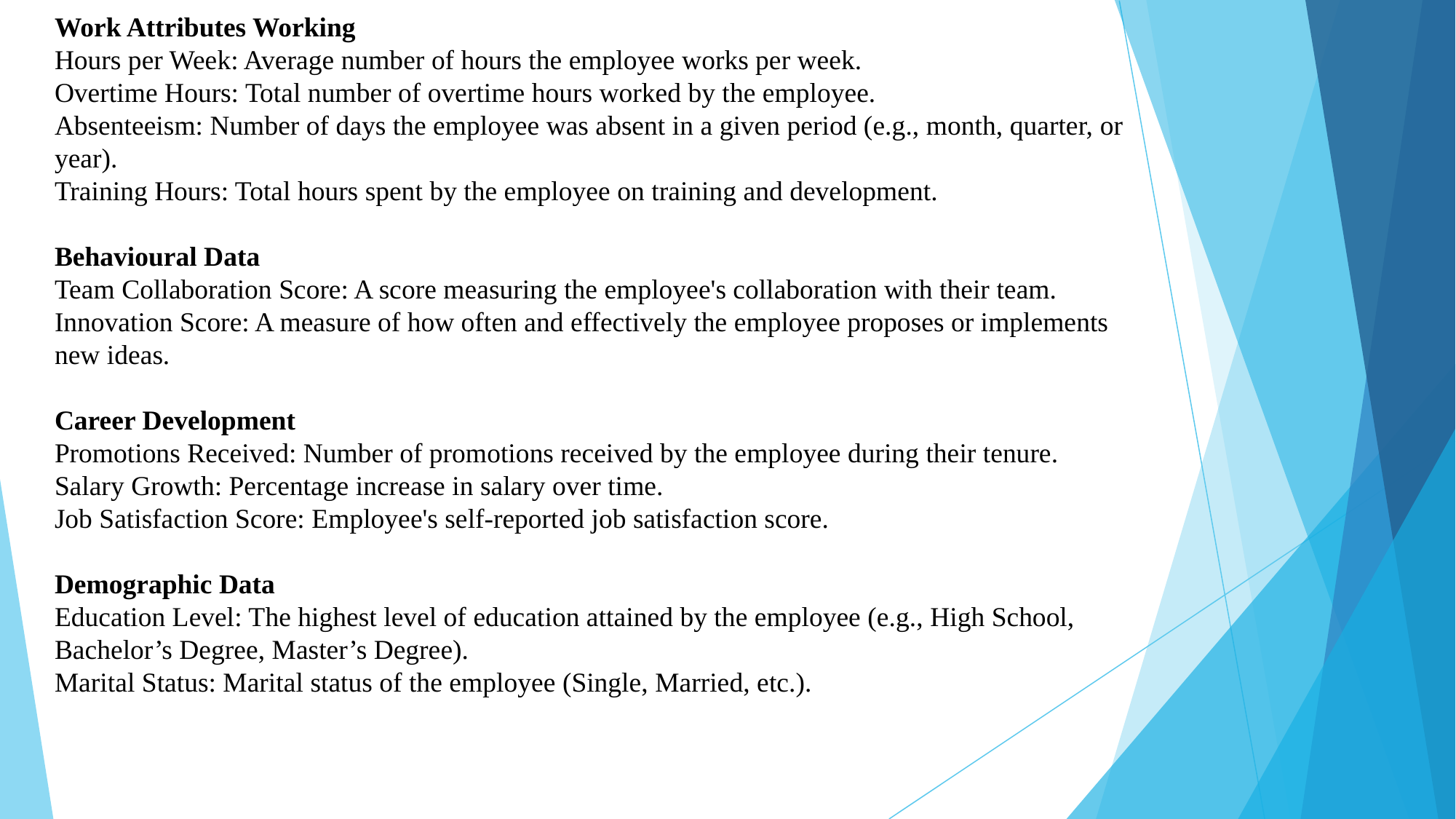

# Work Attributes Working Hours per Week: Average number of hours the employee works per week. Overtime Hours: Total number of overtime hours worked by the employee. Absenteeism: Number of days the employee was absent in a given period (e.g., month, quarter, or year). Training Hours: Total hours spent by the employee on training and development. Behavioural Data Team Collaboration Score: A score measuring the employee's collaboration with their team. Innovation Score: A measure of how often and effectively the employee proposes or implements new ideas. Career Development Promotions Received: Number of promotions received by the employee during their tenure. Salary Growth: Percentage increase in salary over time. Job Satisfaction Score: Employee's self-reported job satisfaction score. Demographic Data Education Level: The highest level of education attained by the employee (e.g., High School, Bachelor’s Degree, Master’s Degree). Marital Status: Marital status of the employee (Single, Married, etc.).